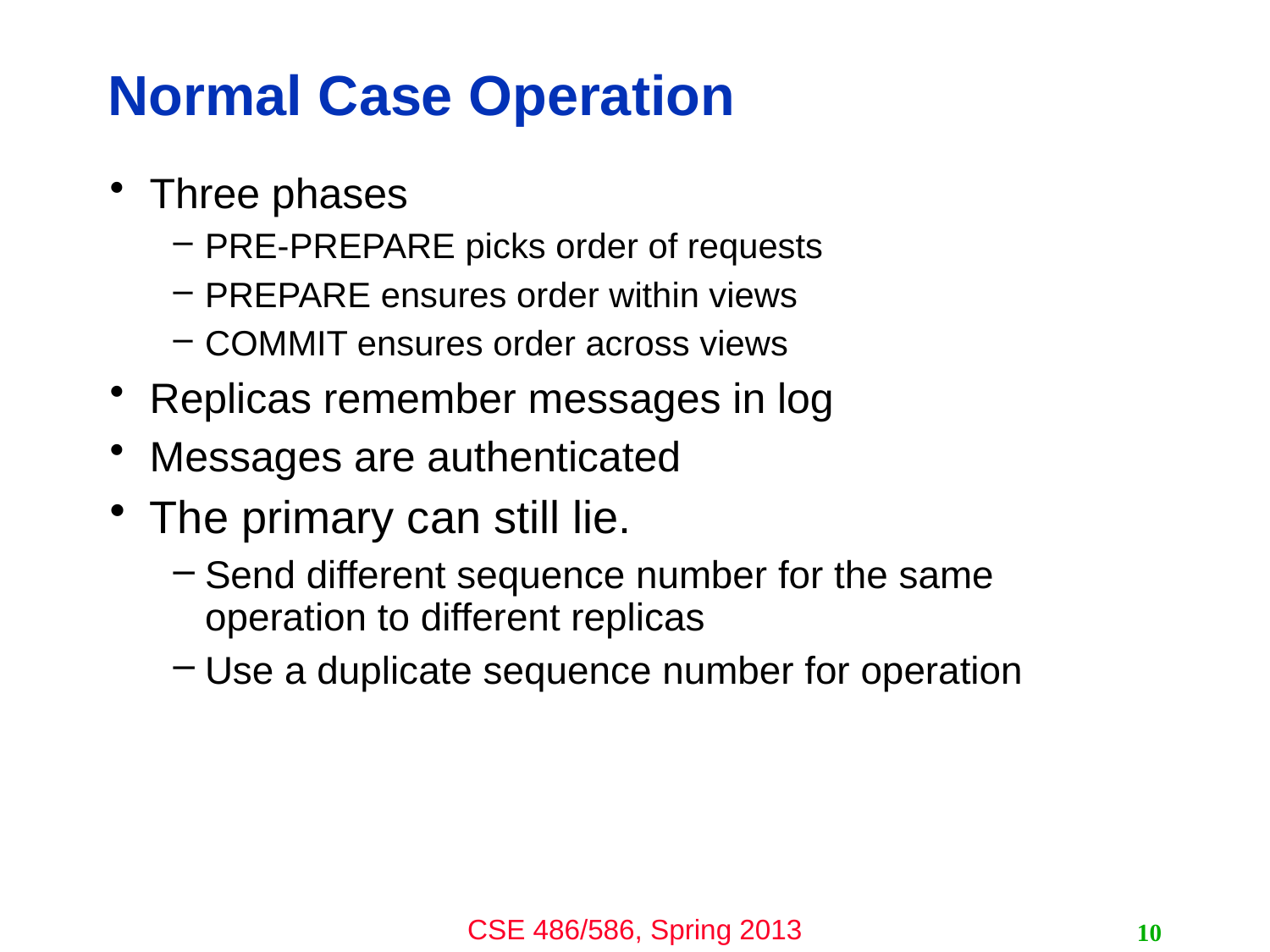

# Normal Case Operation
Three phases
PRE-PREPARE picks order of requests
PREPARE ensures order within views
COMMIT ensures order across views
Replicas remember messages in log
Messages are authenticated
The primary can still lie.
Send different sequence number for the same operation to different replicas
Use a duplicate sequence number for operation
10